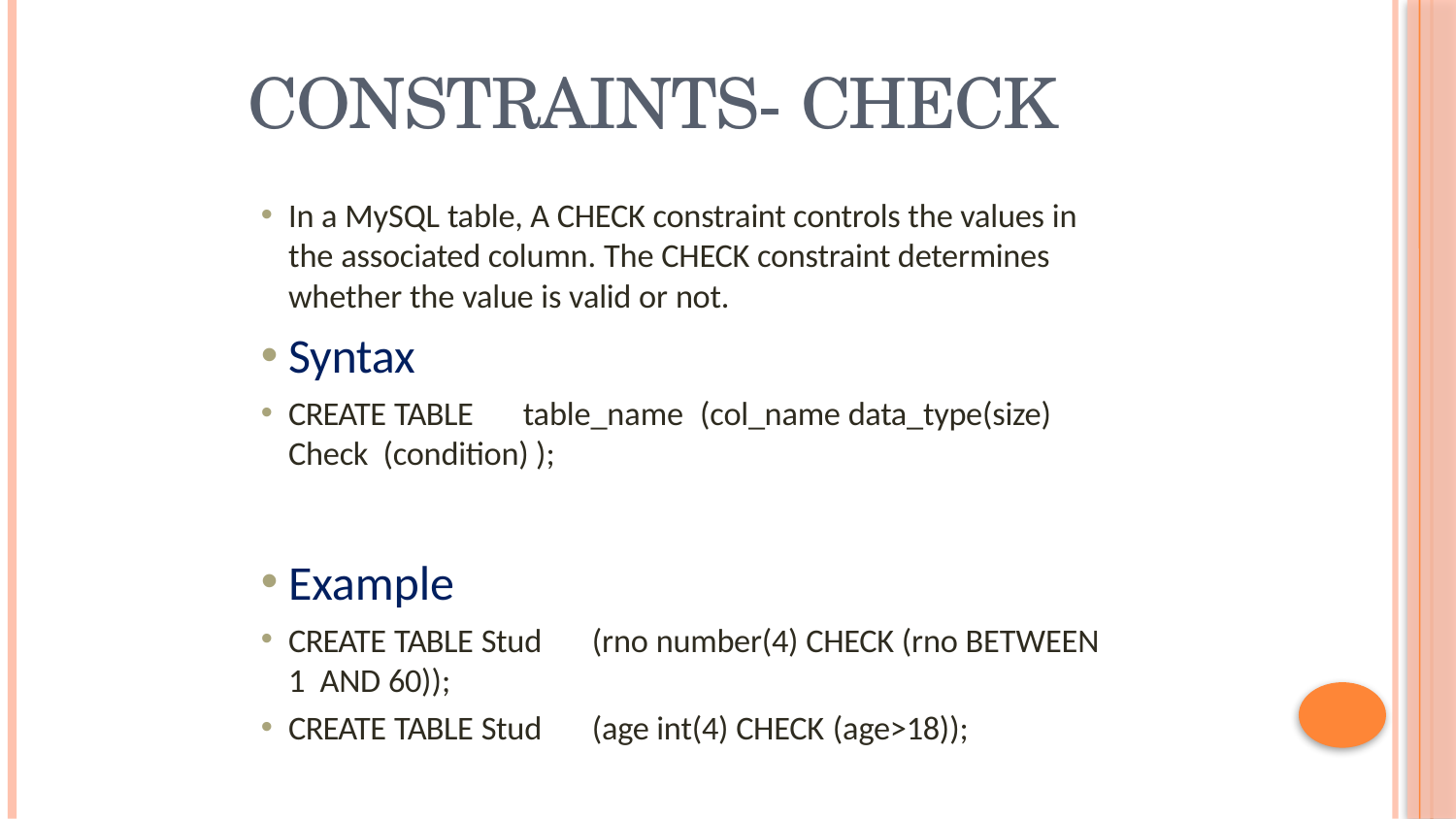

# Constraints- Check
In a MySQL table, A CHECK constraint controls the values in  the associated column. The CHECK constraint determines  whether the value is valid or not.
Syntax
CREATE TABLE	table_name	(col_name data_type(size) Check  (condition) );

Example
CREATE TABLE Stud	(rno number(4) CHECK (rno BETWEEN 1  AND 60));
CREATE TABLE Stud	(age int(4) CHECK (age>18));